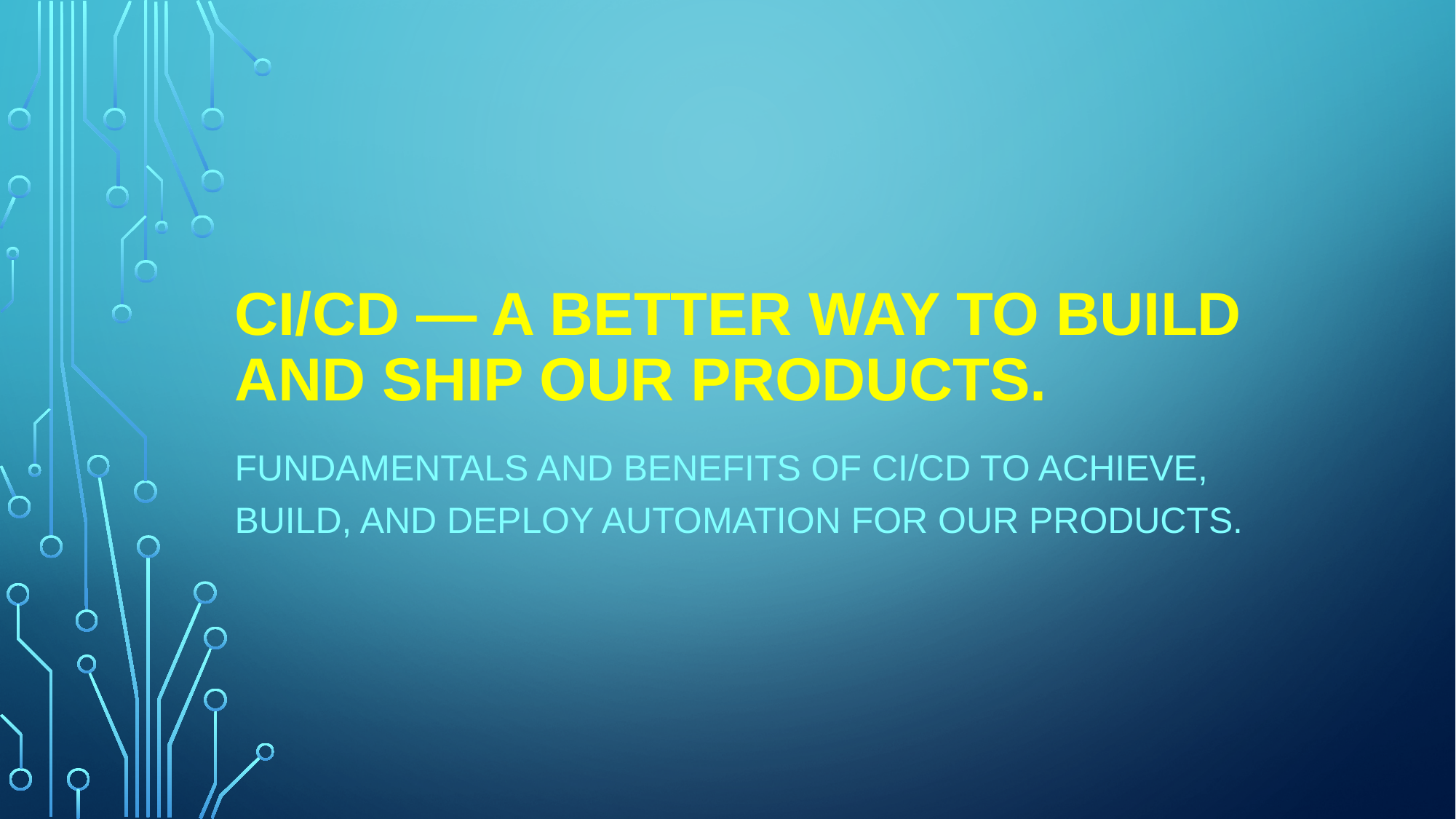

# CI/CD — A better way to build and ship our products.
Fundamentals and Benefits of CI/CD to Achieve, Build, and Deploy Automation for Our Products.